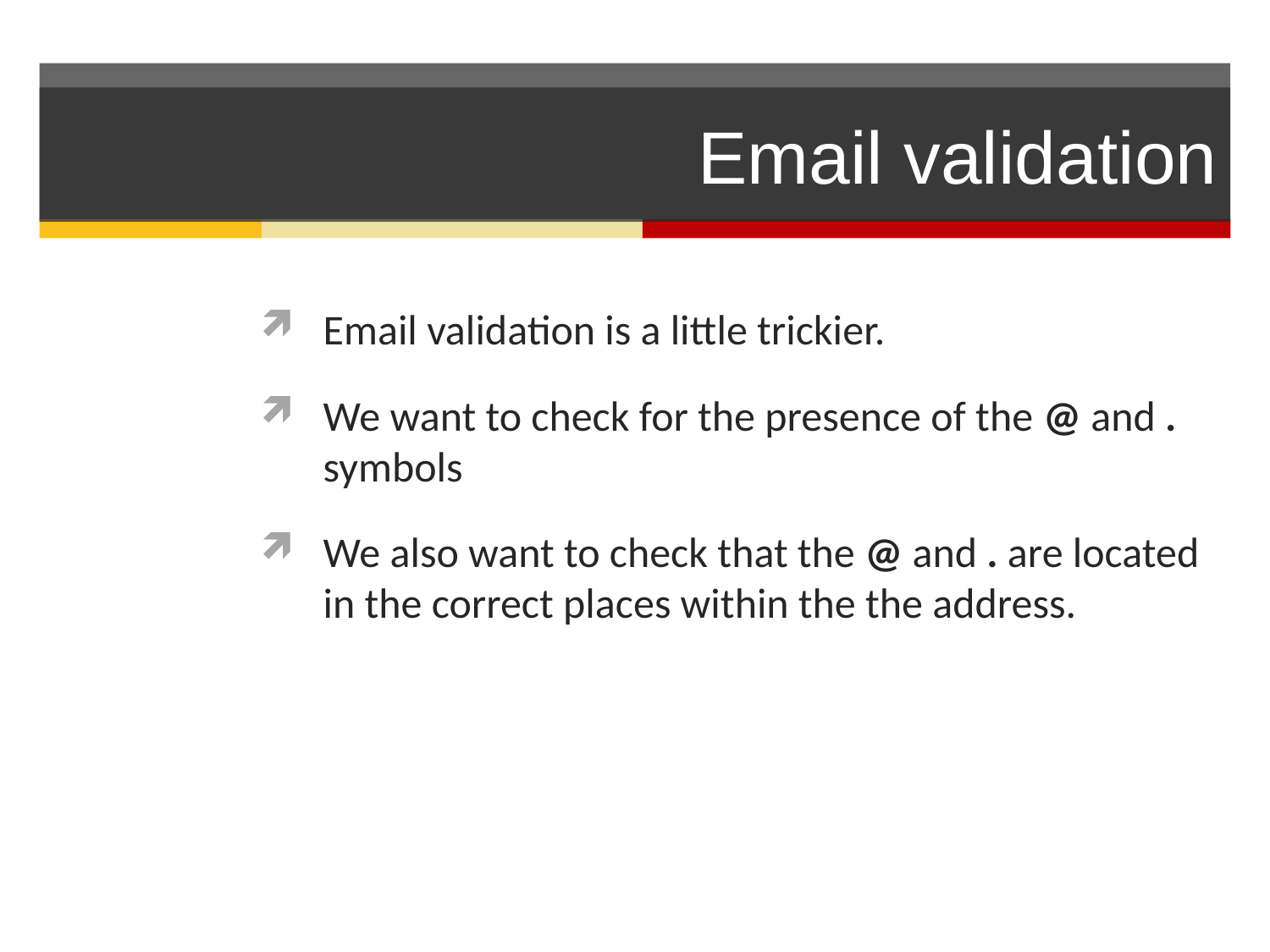

# Email validation
Email validation is a little trickier.
We want to check for the presence of the @ and . symbols
We also want to check that the @ and . are located in the correct places within the the address.